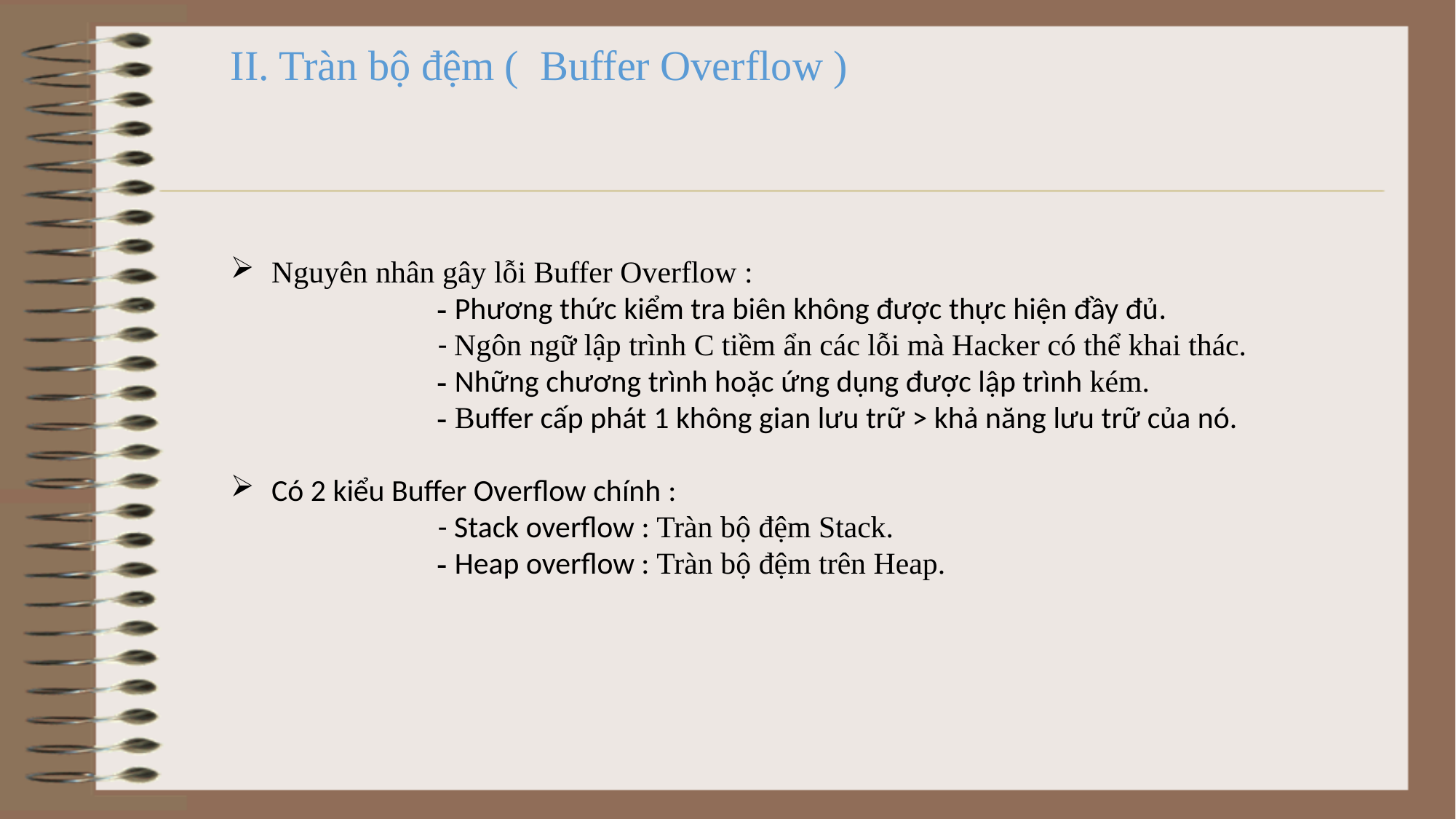

II. Tràn bộ đệm (  Buffer Overflow )

Nguyên nhân gây lỗi Buffer Overflow :
                           - Phương thức kiểm tra biên không được thực hiện đầy đủ.
                              - Ngôn ngữ lập trình C tiềm ẩn các lỗi mà Hacker có thể khai thác.
                           - Những chương trình hoặc ứng dụng được lập trình kém.
                           - Buffer cấp phát 1 không gian lưu trữ > khả năng lưu trữ của nó.

Có 2 kiểu Buffer Overflow chính :
                              - Stack overflow : Tràn bộ đệm Stack.
                           - Heap overflow : Tràn bộ đệm trên Heap.